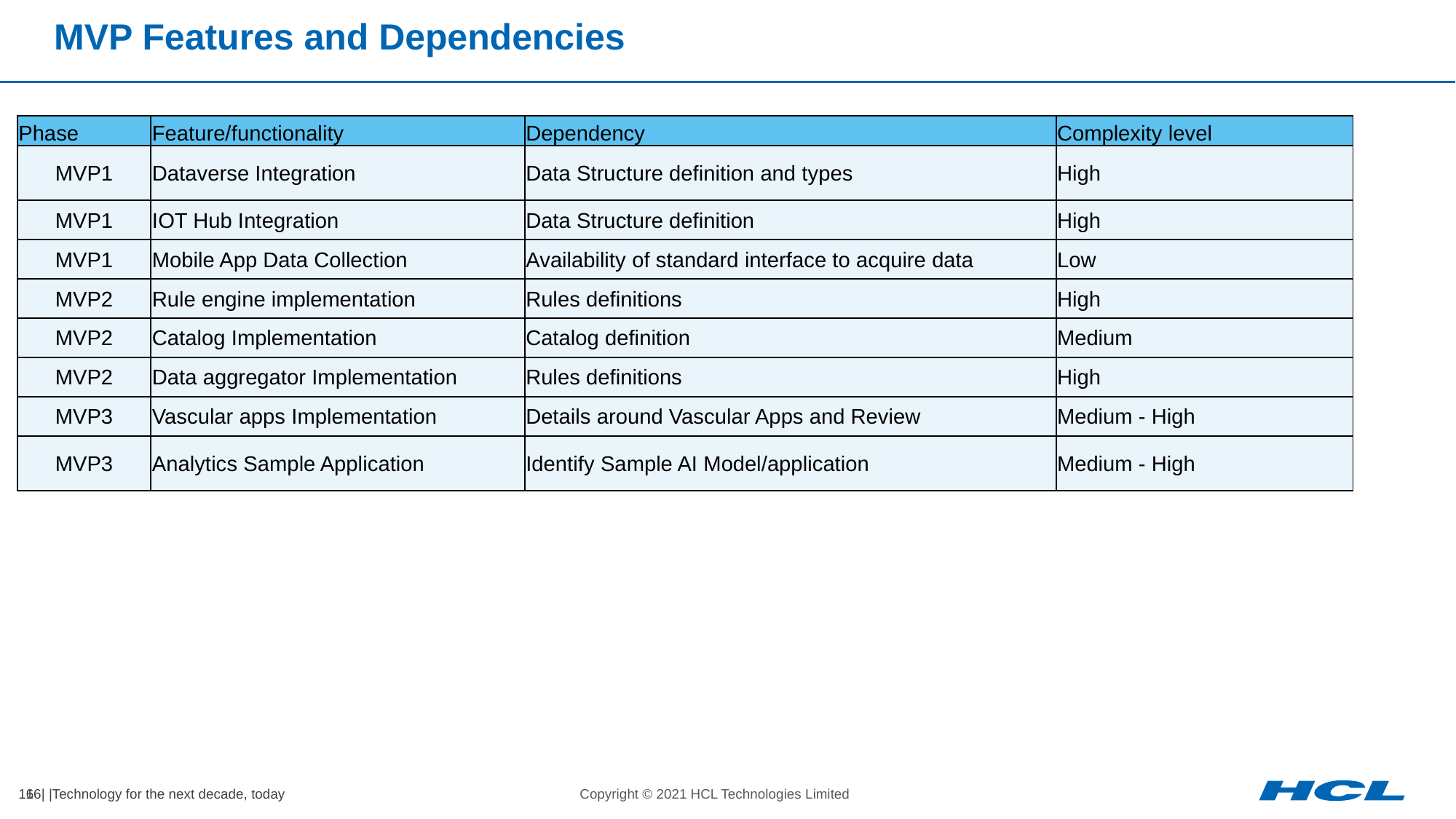

# MVP Features and Dependencies
| Phase | Feature/functionality | Dependency | Complexity level |
| --- | --- | --- | --- |
| MVP1 | Dataverse Integration | Data Structure definition and types | High |
| MVP1 | IOT Hub Integration | Data Structure definition | High |
| MVP1 | Mobile App Data Collection | Availability of standard interface to acquire data | Low |
| MVP2 | Rule engine implementation | Rules definitions | High |
| MVP2 | Catalog Implementation | Catalog definition | Medium |
| MVP2 | Data aggregator Implementation | Rules definitions | High |
| MVP3 | Vascular apps Implementation | Details around Vascular Apps and Review | Medium - High |
| MVP3 | Analytics Sample Application | Identify Sample AI Model/application | Medium - High |